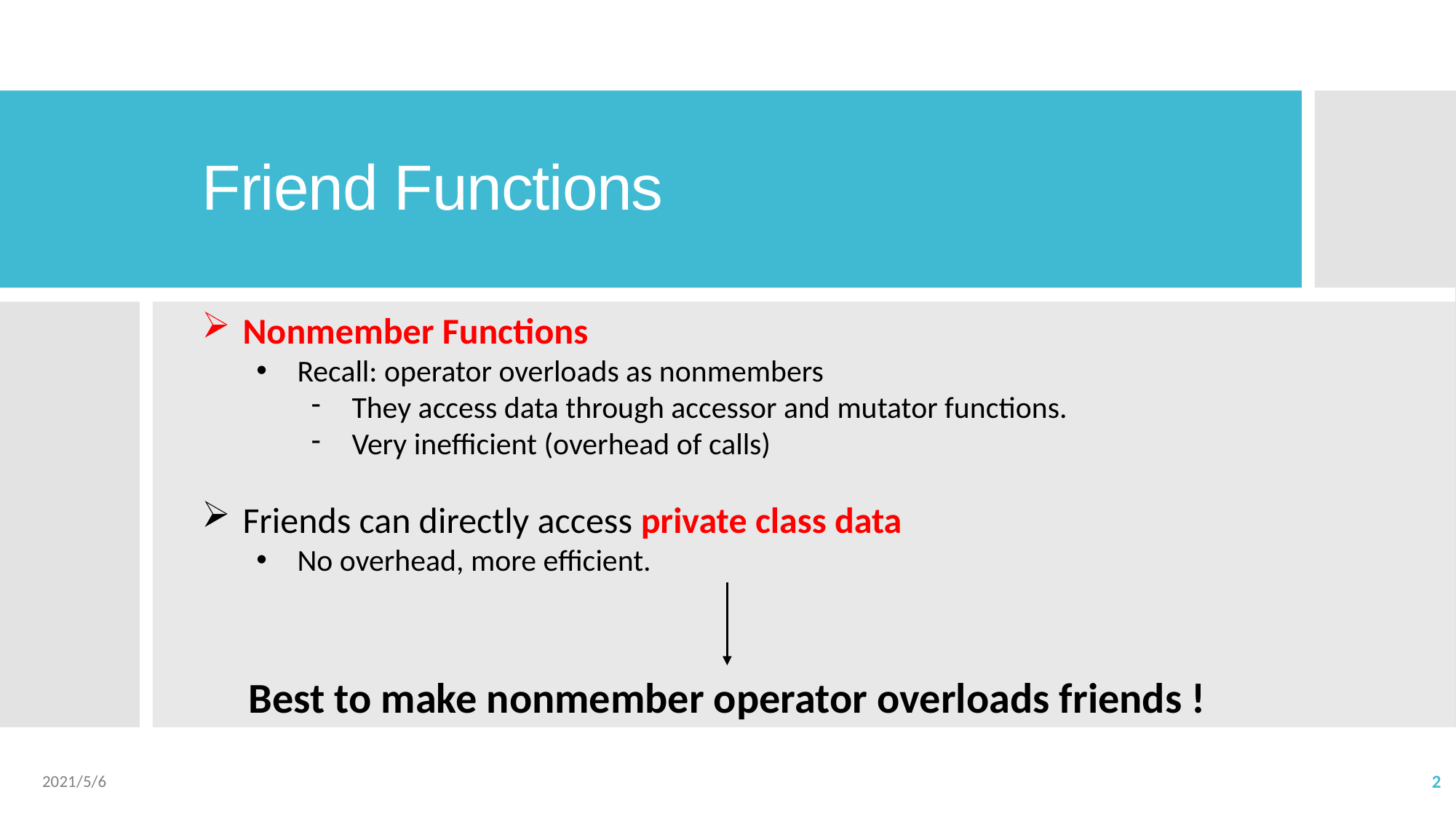

# Friend Functions

Nonmember Functions
Recall: operator overloads as nonmembers
They access data through accessor and mutator functions.
Very inefficient (overhead of calls)

Friends can directly access private class data
No overhead, more efficient.
Best to make nonmember operator overloads friends !
2021/5/6
2